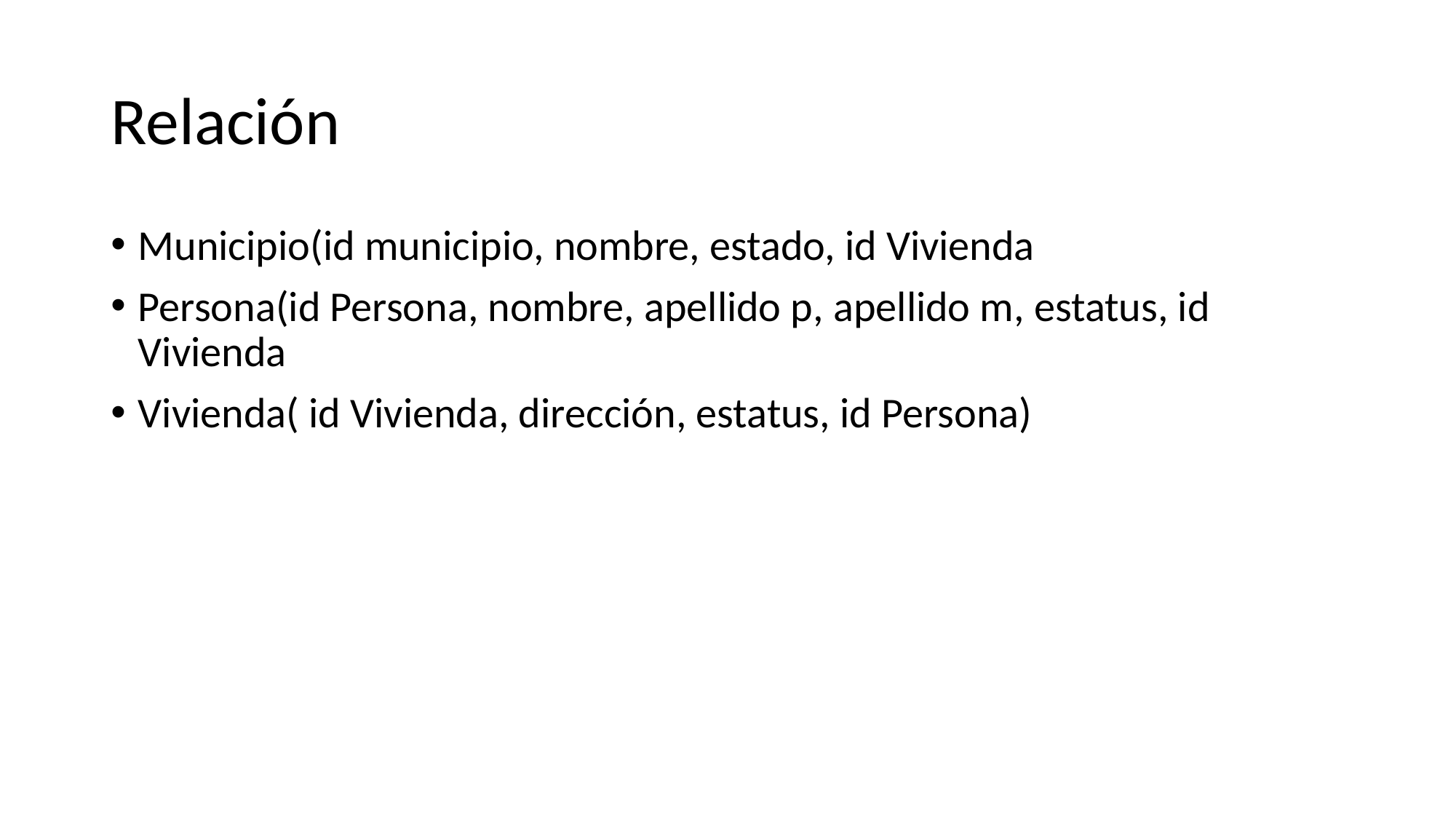

# Relación
Municipio(id municipio, nombre, estado, id Vivienda
Persona(id Persona, nombre, apellido p, apellido m, estatus, id Vivienda
Vivienda( id Vivienda, dirección, estatus, id Persona)